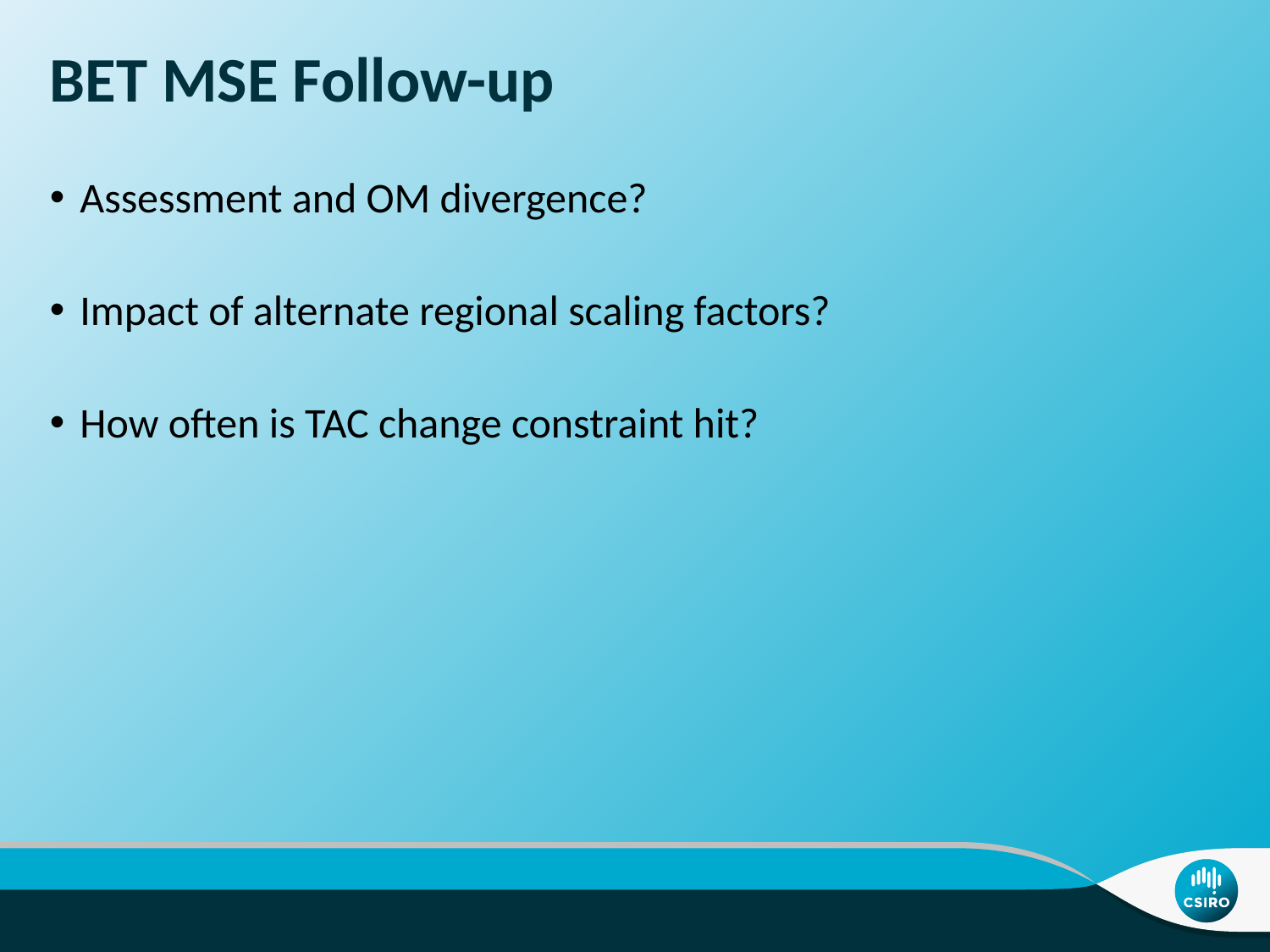

# BET MSE Follow-up
Assessment and OM divergence?

Impact of alternate regional scaling factors?

How often is TAC change constraint hit?